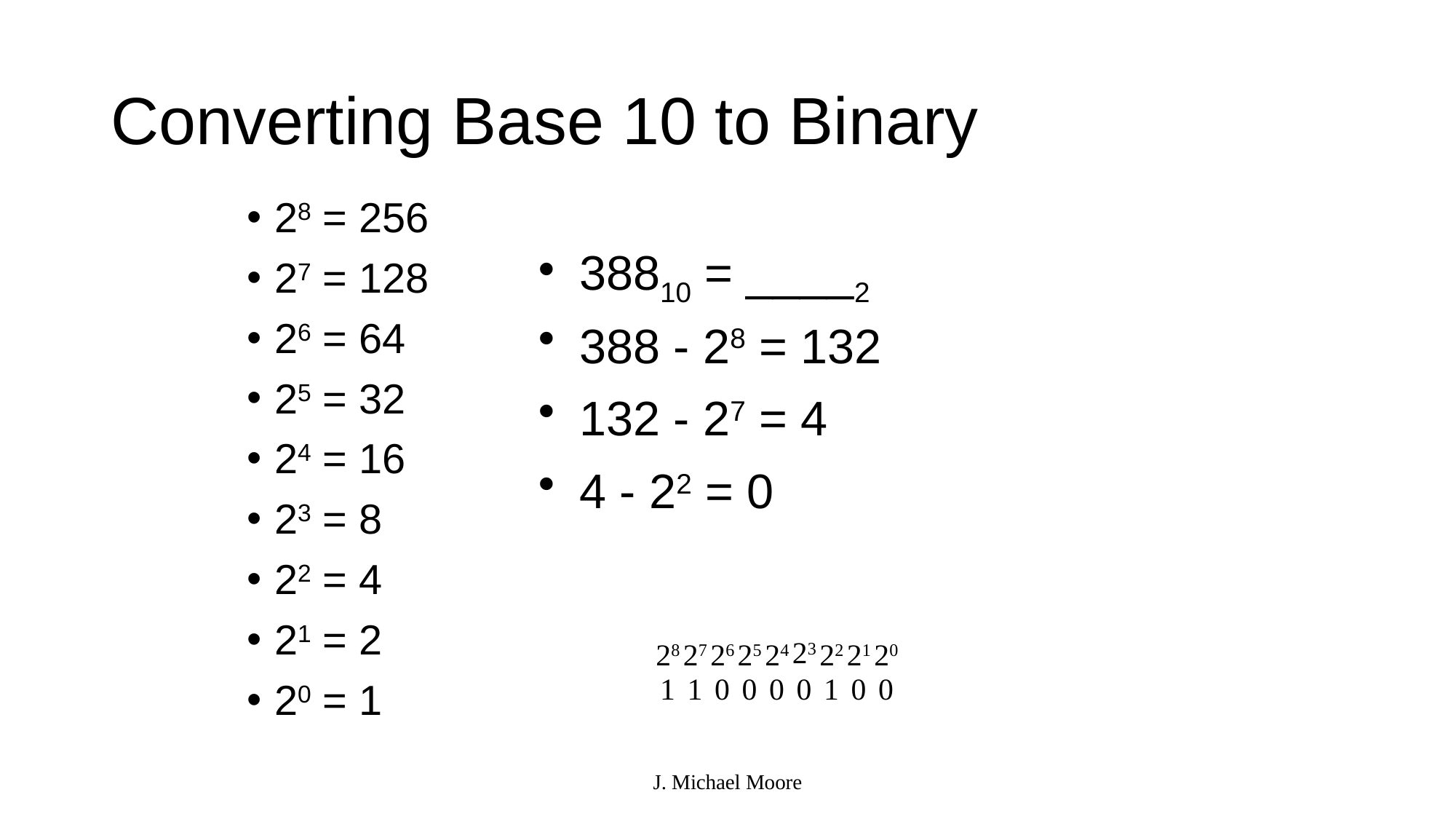

# Converting Base 10 to Binary
28 = 256
27 = 128
26 = 64
25 = 32
24 = 16
23 = 8
22 = 4
21 = 2
20 = 1
38810 = ____2
388 - 28 = 132
132 - 27 = 4
4 - 22 = 0
23
28
27
26
25
24
22
21
20
1
1
0
0
0
0
1
0
0
J. Michael Moore